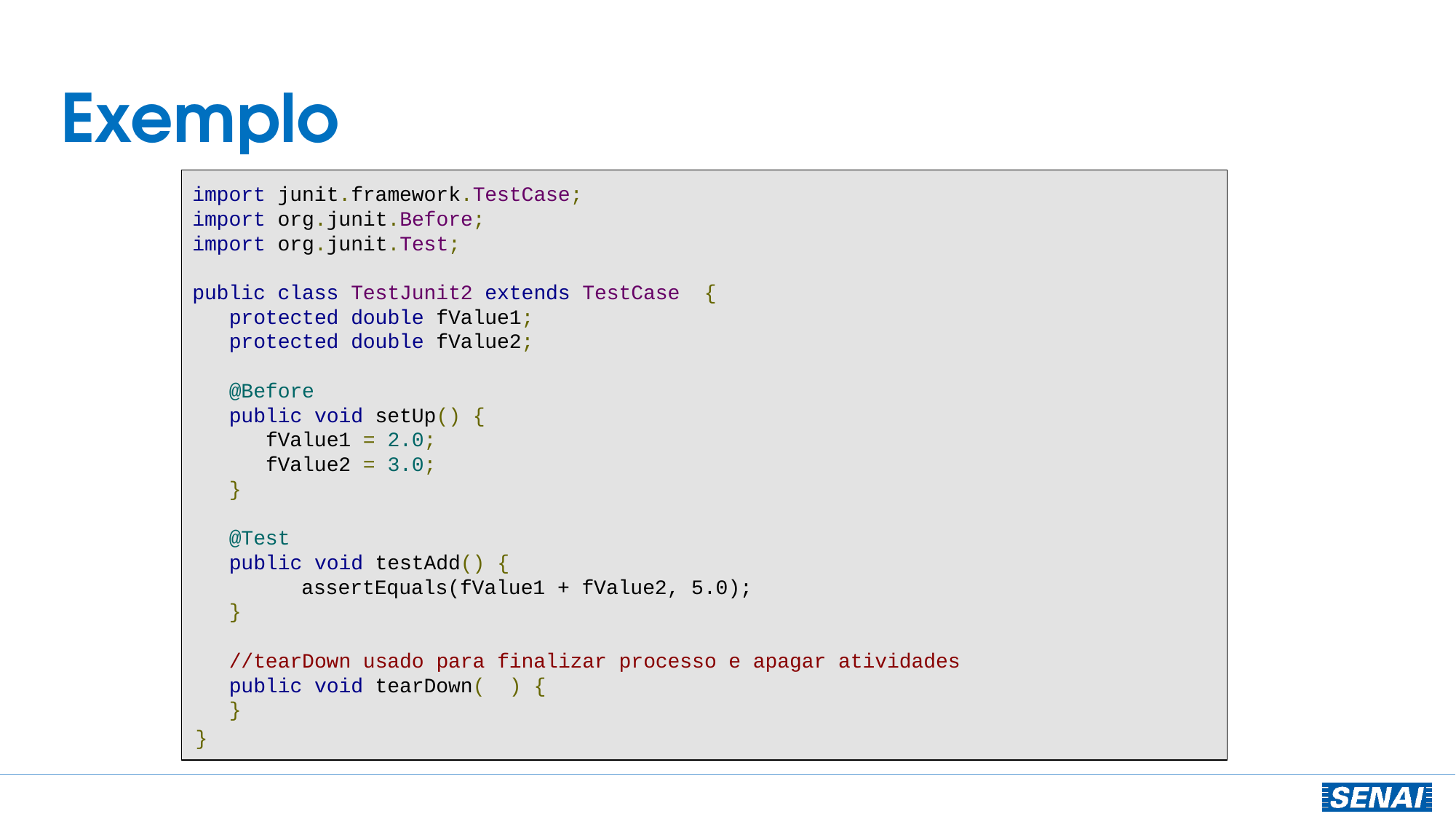

# Exemplo
import junit.framework.TestCase;
import org.junit.Before;
import org.junit.Test;

public class TestJunit2 extends TestCase  {
   protected double fValue1;
   protected double fValue2;

   @Before
   public void setUp() {
      fValue1 = 2.0;
      fValue2 = 3.0;
   }

   @Test
   public void testAdd() {
	assertEquals(fValue1 + fValue2, 5.0);
   }

   //tearDown usado para finalizar processo e apagar atividades
   public void tearDown(  ) {
   }
}